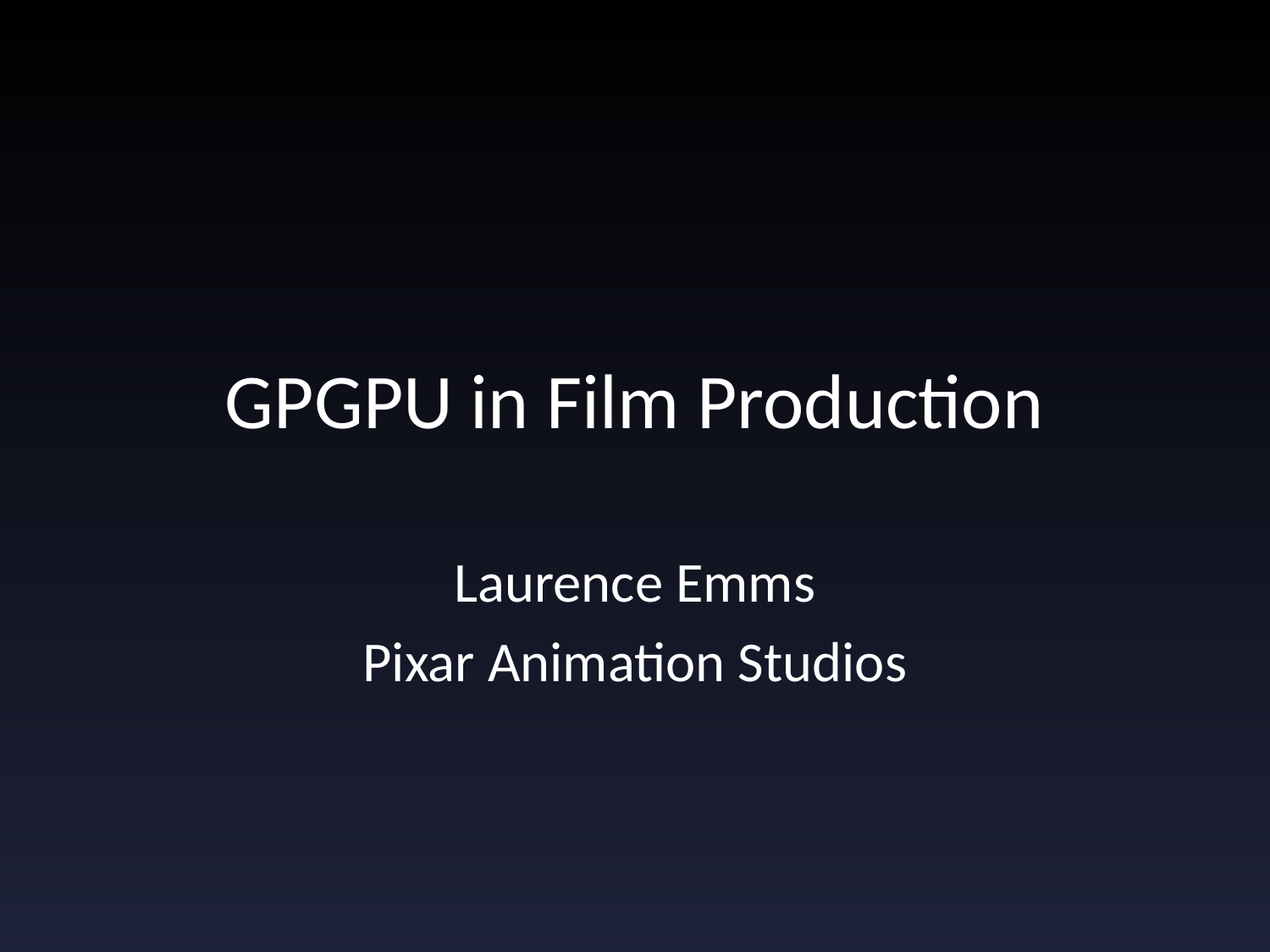

# GPGPU in Film Production
Laurence Emms
Pixar Animation Studios